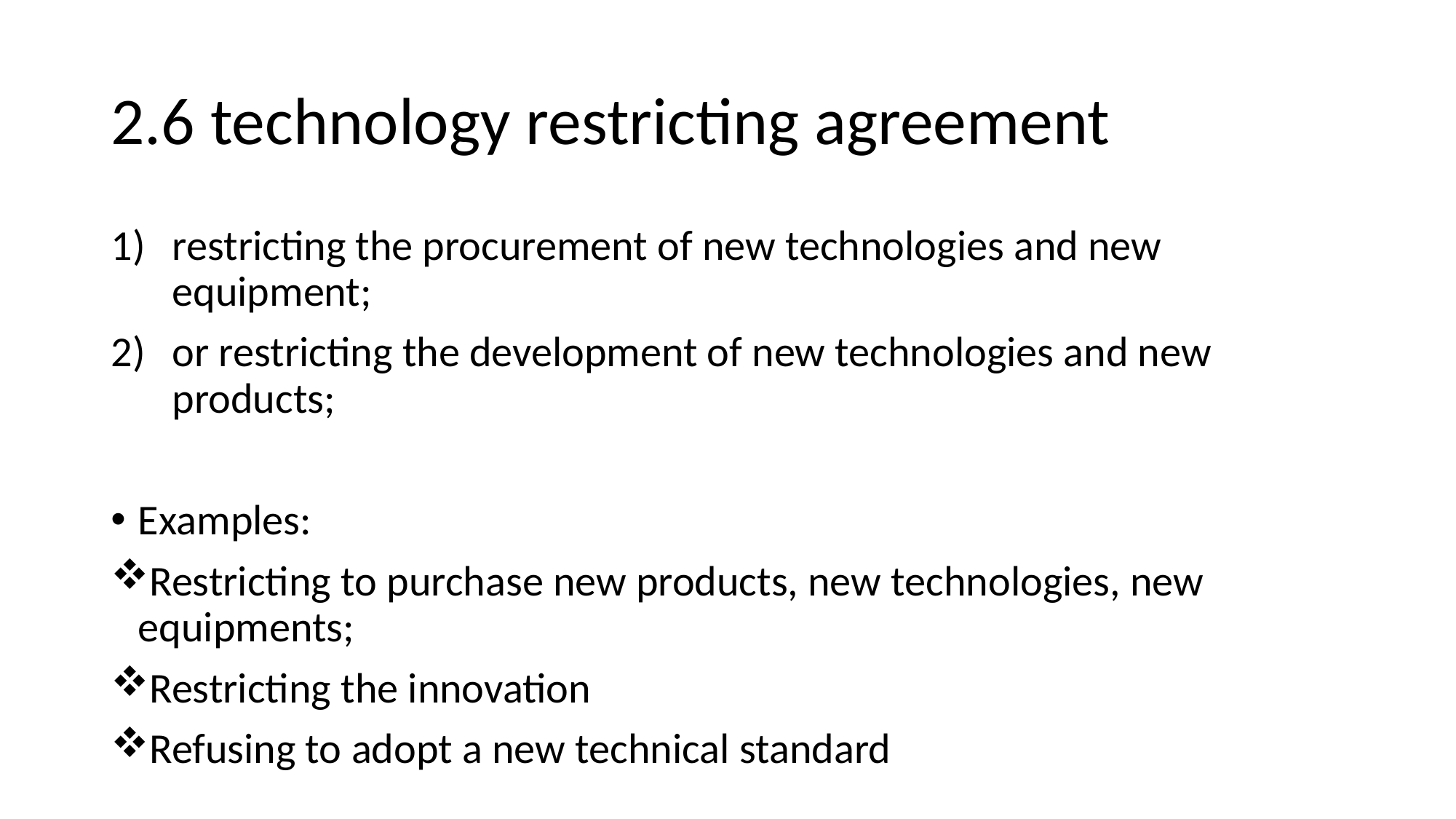

# 2.6 technology restricting agreement
restricting the procurement of new technologies and new equipment;
or restricting the development of new technologies and new products;

Examples:
Restricting to purchase new products, new technologies, new equipments;
Restricting the innovation
Refusing to adopt a new technical standard